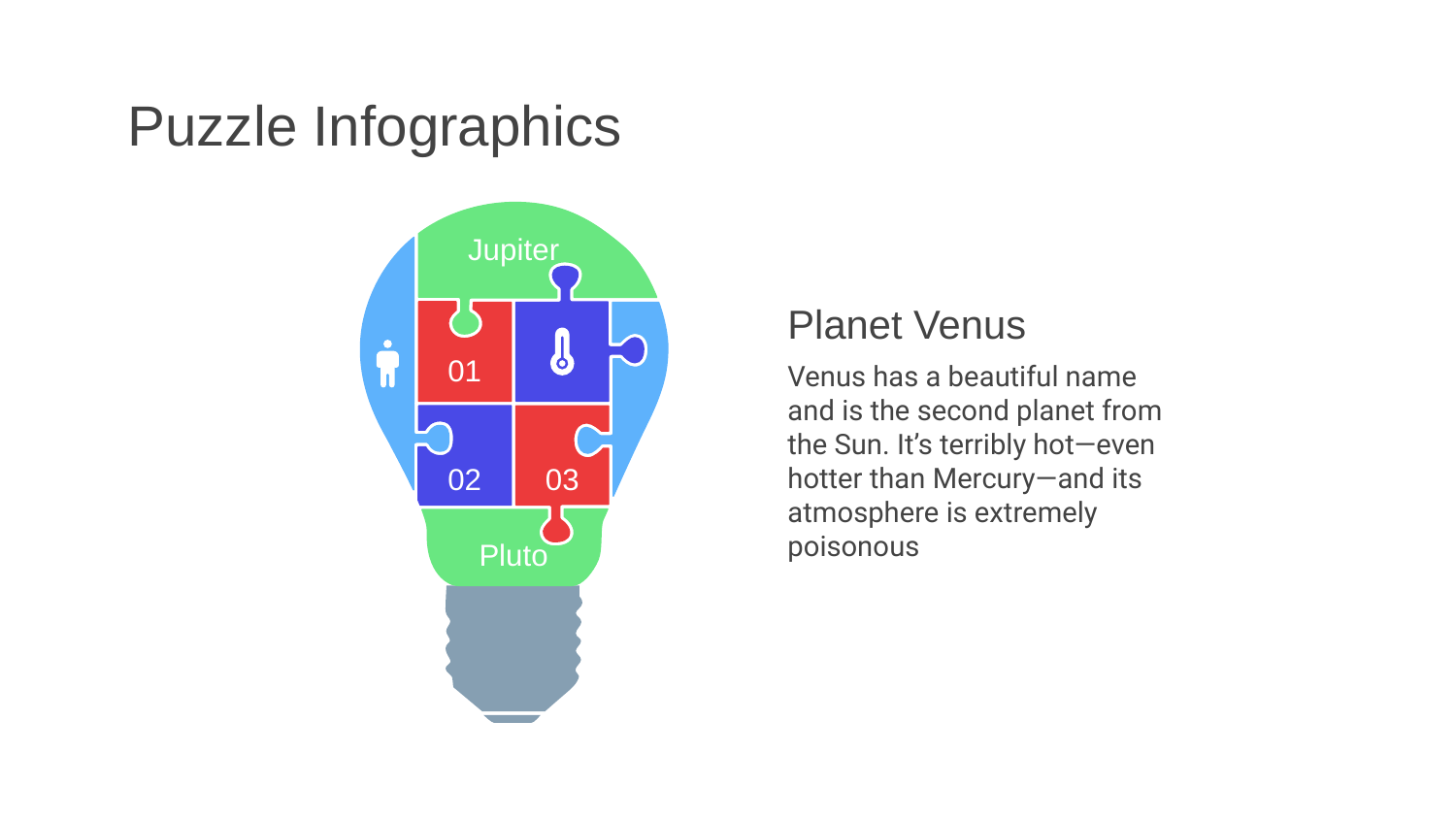

# Puzzle Infographics

Jupiter

Planet Venus

01

Venus has a beautiful name and is the second planet from the Sun. It’s terribly hot—even hotter than Mercury—and its atmosphere is extremely poisonous

02

03

Pluto